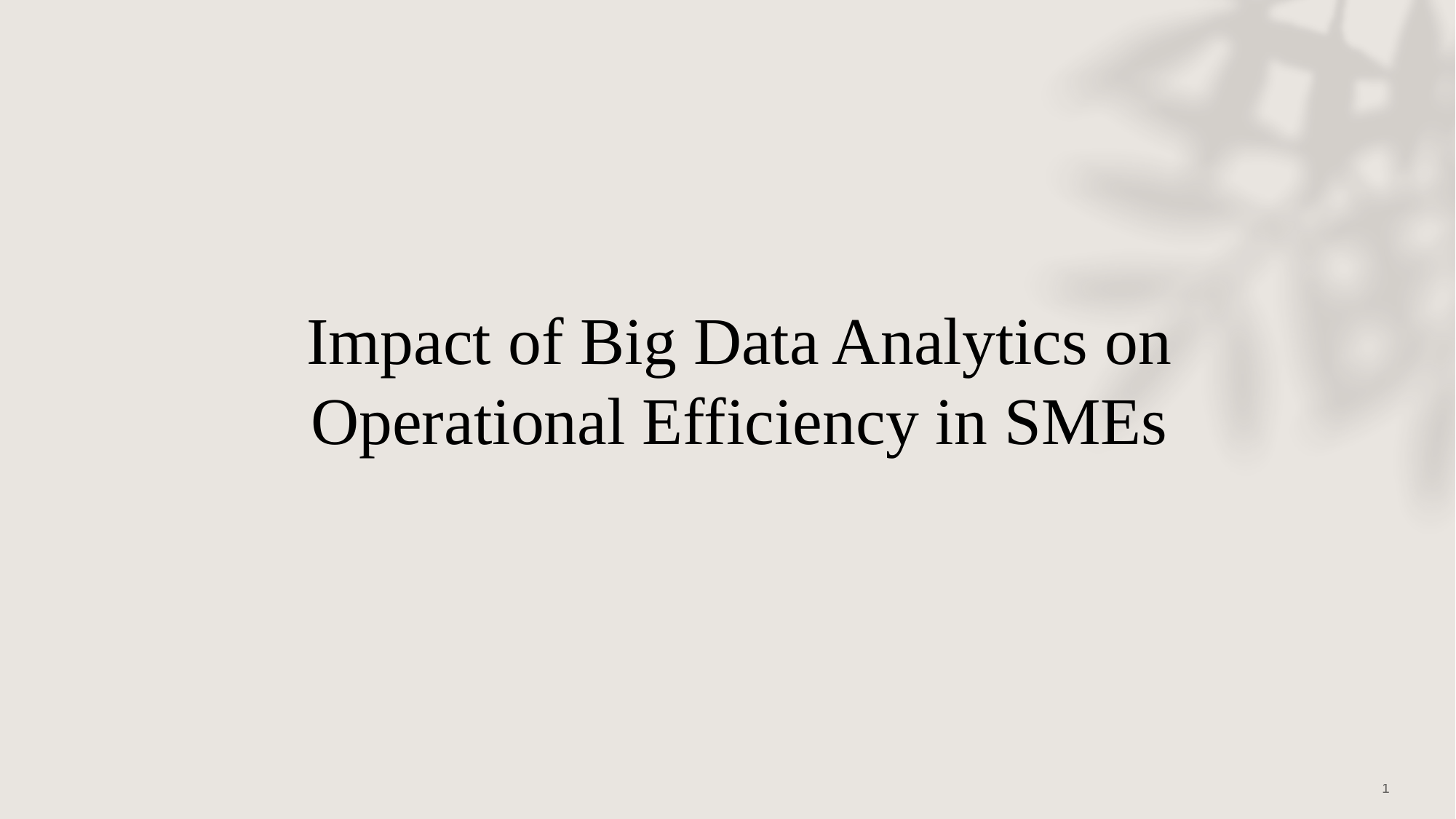

Impact of Big Data Analytics on Operational Efficiency in SMEs
1